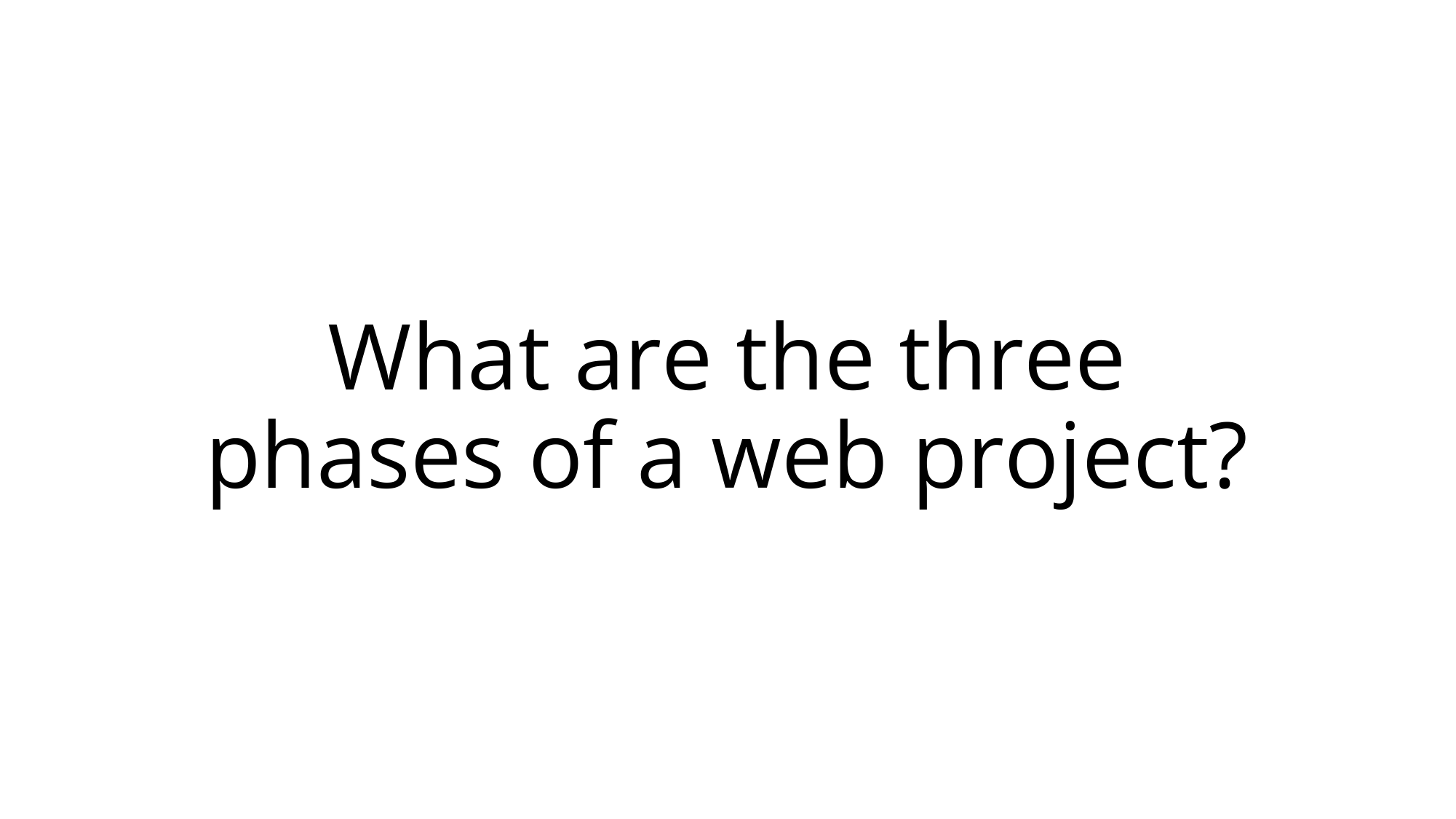

# What are the three phases of a web project?